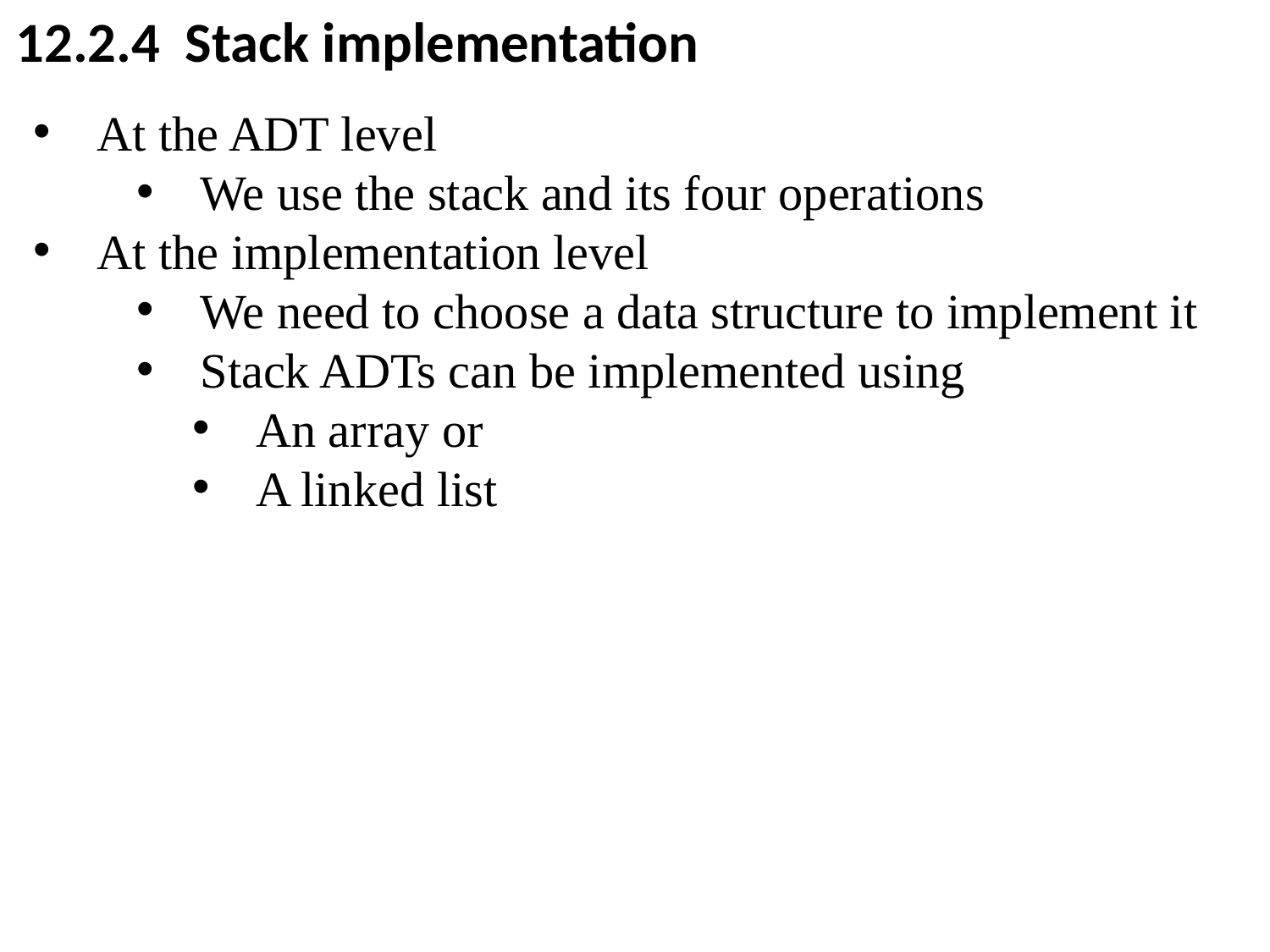

12.2.4  Stack implementation
At the ADT level
We use the stack and its four operations
At the implementation level
We need to choose a data structure to implement it
Stack ADTs can be implemented using
An array or
A linked list